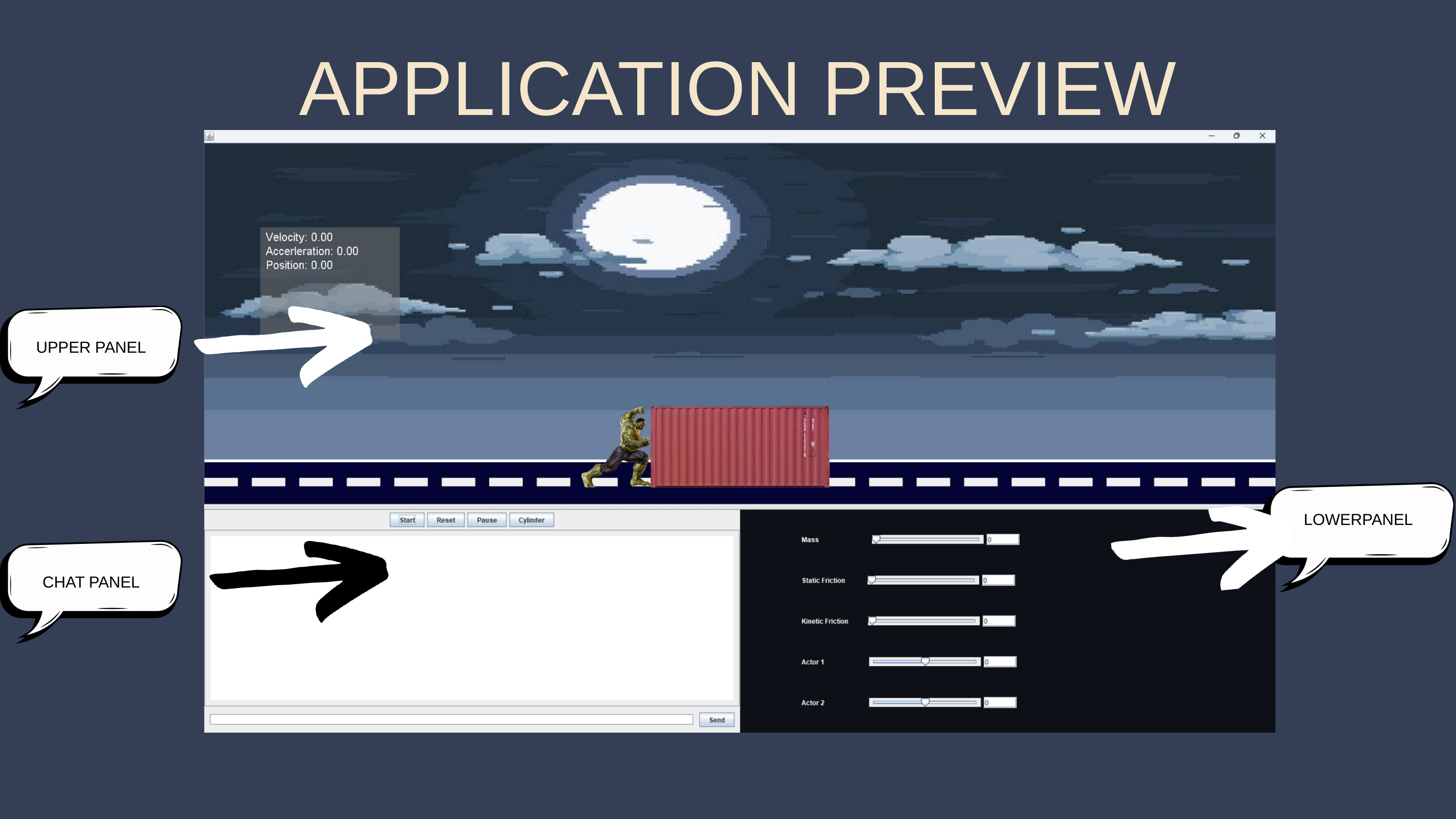

APPLICATION PREVIEW

UPPER PANEL

LOWERPANEL

CHAT PANEL